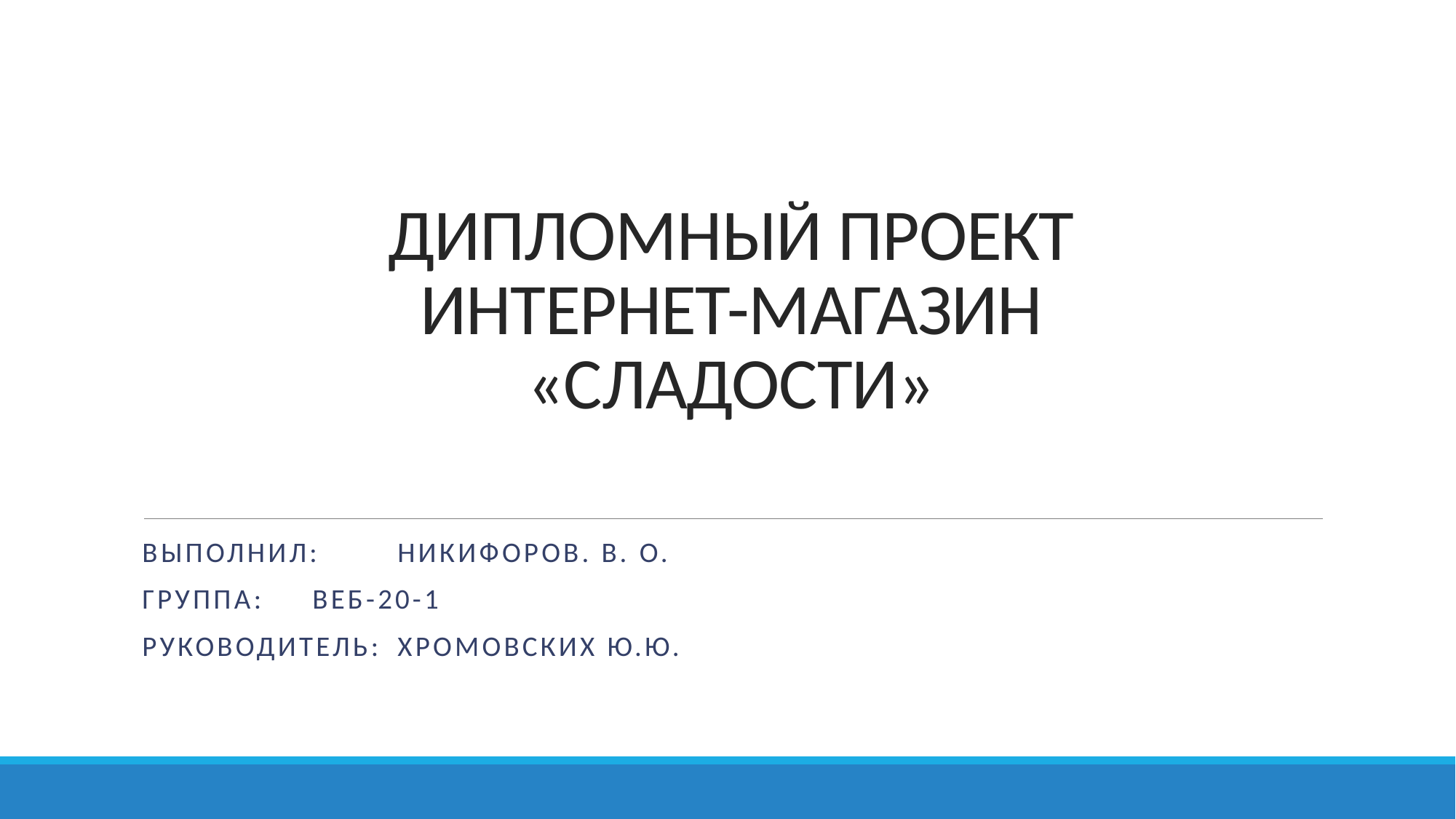

# ДИПЛОМНЫЙ ПРОЕКТ ИНТЕРНЕТ-МАГАЗИН «СЛАДОСТИ»
Выполнил:		Никифоров. В. О.
Группа:		Веб-20-1
Руководитель:	ХРОМОВСКИХ Ю.Ю.